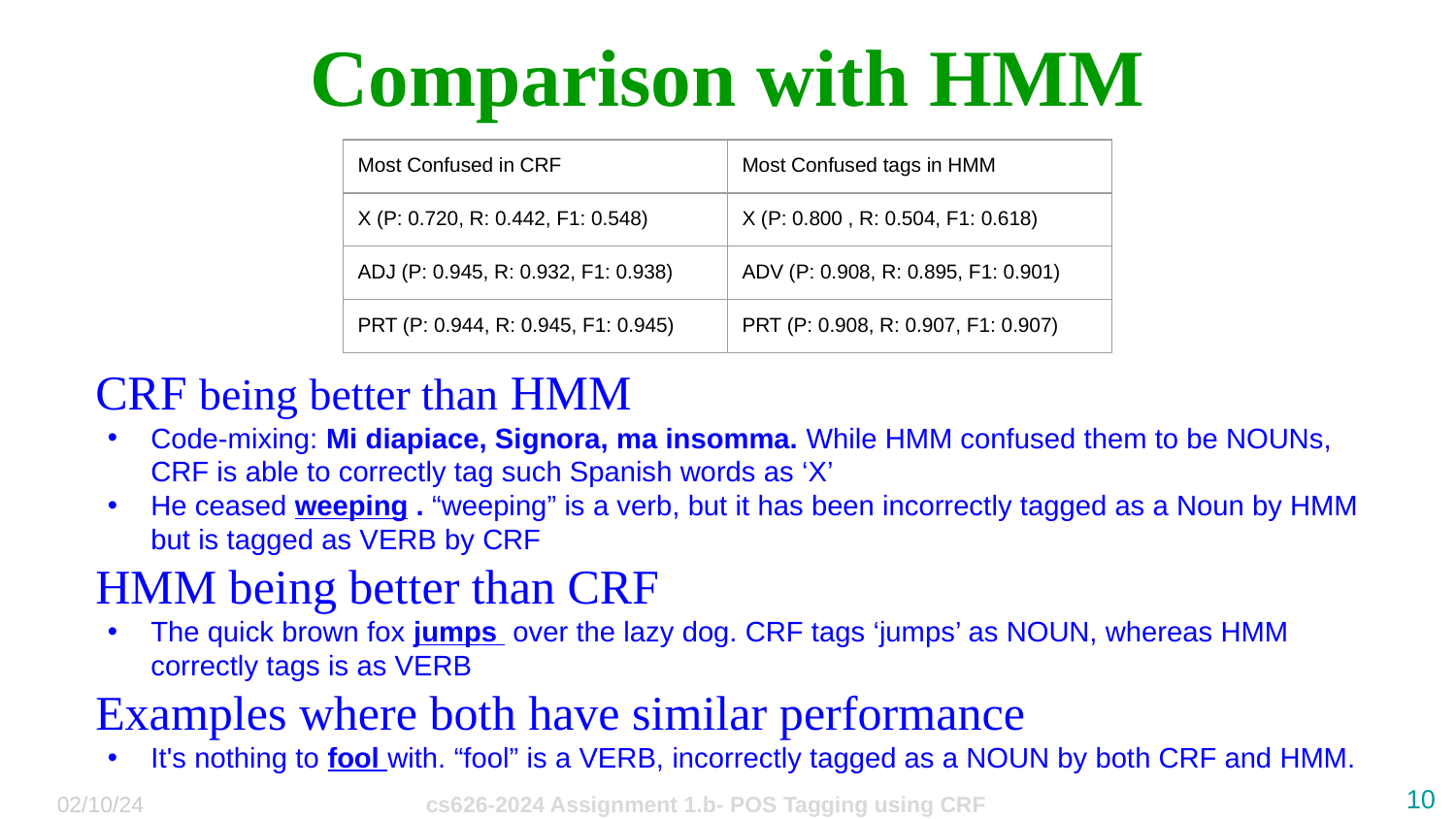

# Comparison with HMM
| Most Confused in CRF | Most Confused tags in HMM |
| --- | --- |
| X (P: 0.720, R: 0.442, F1: 0.548) | X (P: 0.800 , R: 0.504, F1: 0.618) |
| ADJ (P: 0.945, R: 0.932, F1: 0.938) | ADV (P: 0.908, R: 0.895, F1: 0.901) |
| PRT (P: 0.944, R: 0.945, F1: 0.945) | PRT (P: 0.908, R: 0.907, F1: 0.907) |
CRF being better than HMM
Code-mixing: Mi diapiace, Signora, ma insomma. While HMM confused them to be NOUNs, CRF is able to correctly tag such Spanish words as ‘X’
He ceased weeping . “weeping” is a verb, but it has been incorrectly tagged as a Noun by HMM but is tagged as VERB by CRF
HMM being better than CRF
The quick brown fox jumps  over the lazy dog. CRF tags ‘jumps’ as NOUN, whereas HMM correctly tags is as VERB
Examples where both have similar performance
It's nothing to fool with. “fool” is a VERB, incorrectly tagged as a NOUN by both CRF and HMM.

10
02/10/24
cs626-2024 Assignment 1.b- POS Tagging using CRF